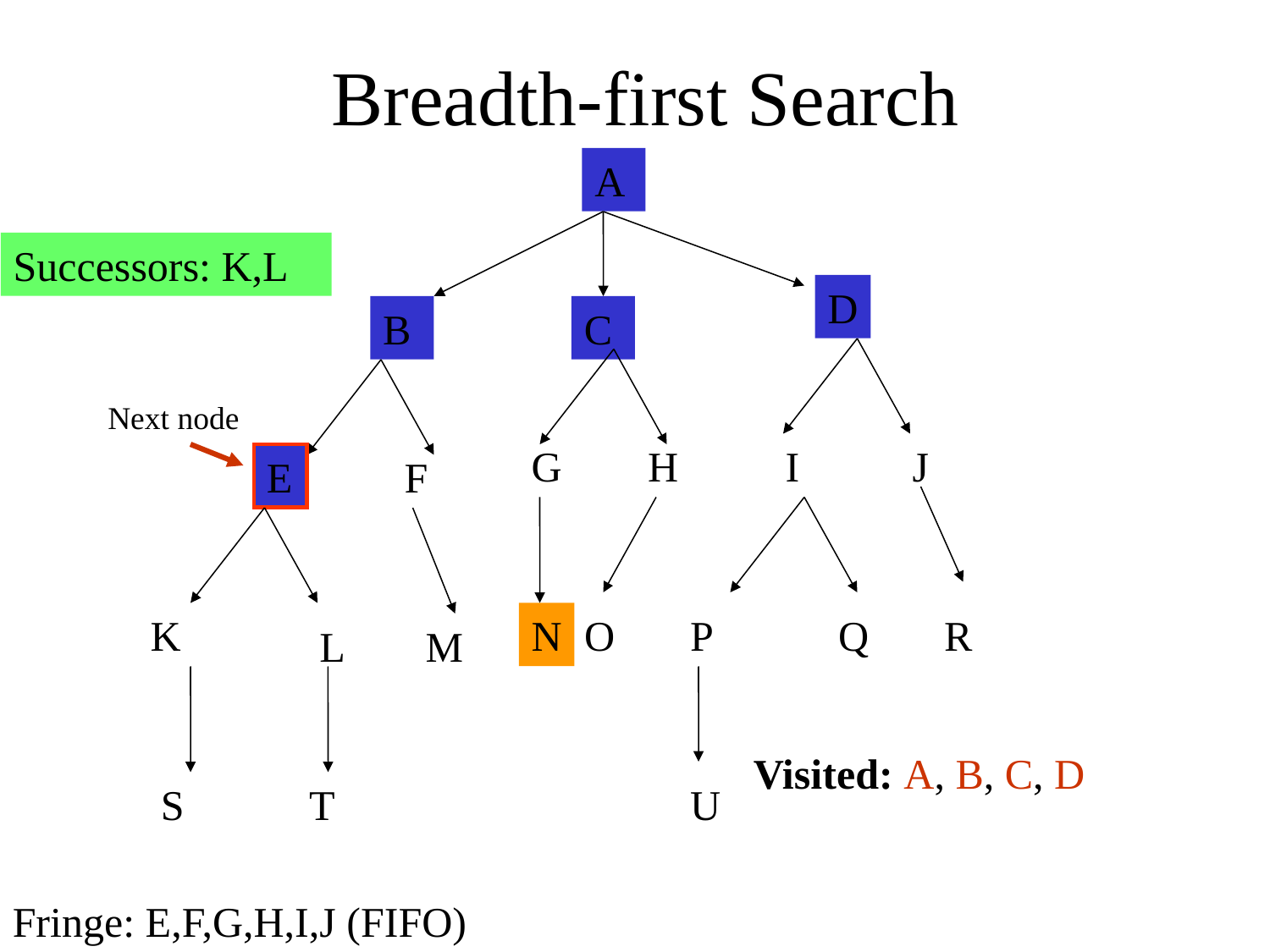

Breadth-first Search
A

Successors: K,L
D
B
C

Next node
G
H
I
J

E
F

K
N
O
P
Q
R
L
M

Visited: A, B, C, D
S
T
U
Fringe: E,F,G,H,I,J (FIFO)